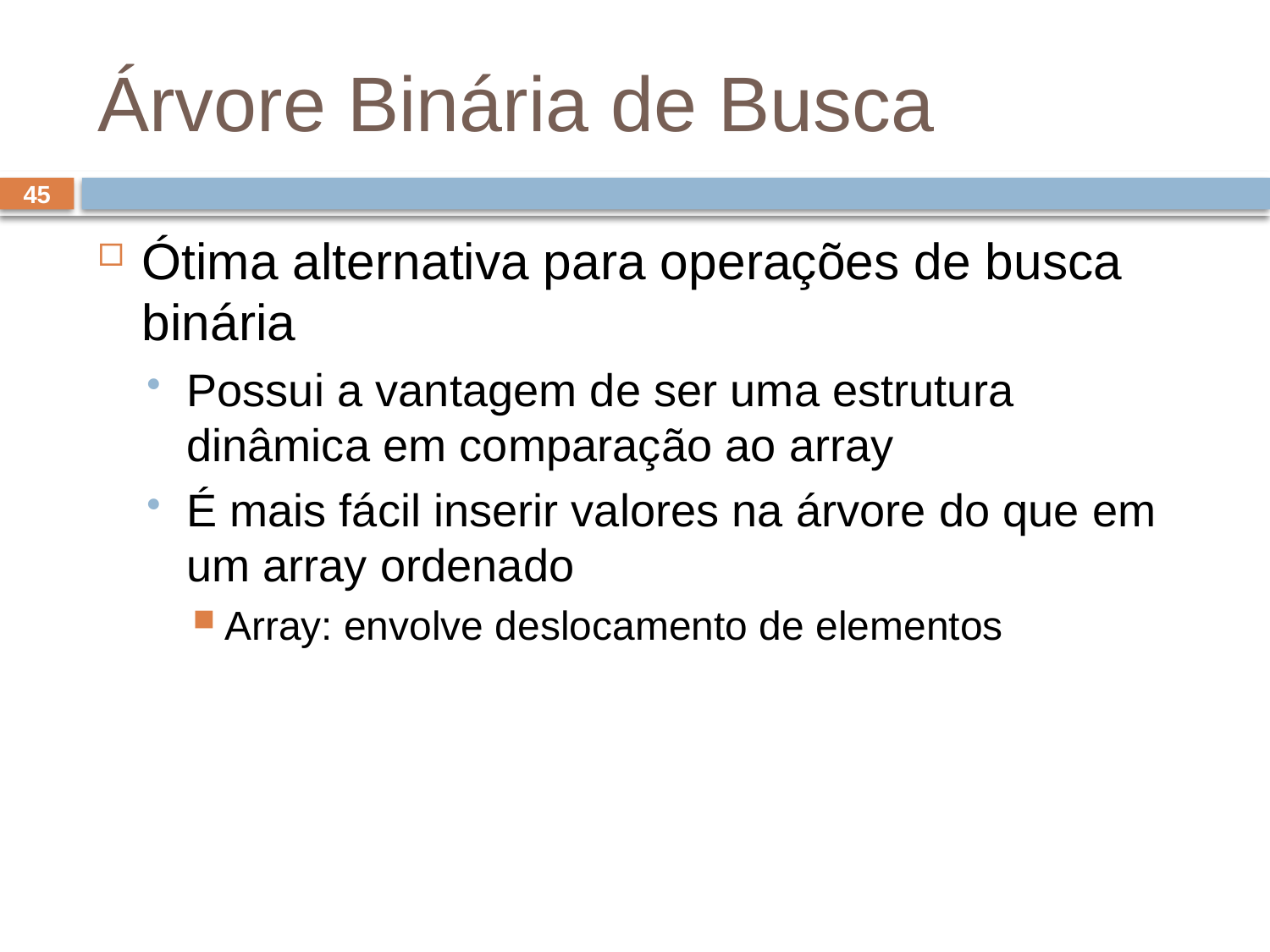

# Árvore Binária de Busca
45
Ótima alternativa para operações de busca binária
Possui a vantagem de ser uma estrutura dinâmica em comparação ao array
É mais fácil inserir valores na árvore do que em um array ordenado
Array: envolve deslocamento de elementos